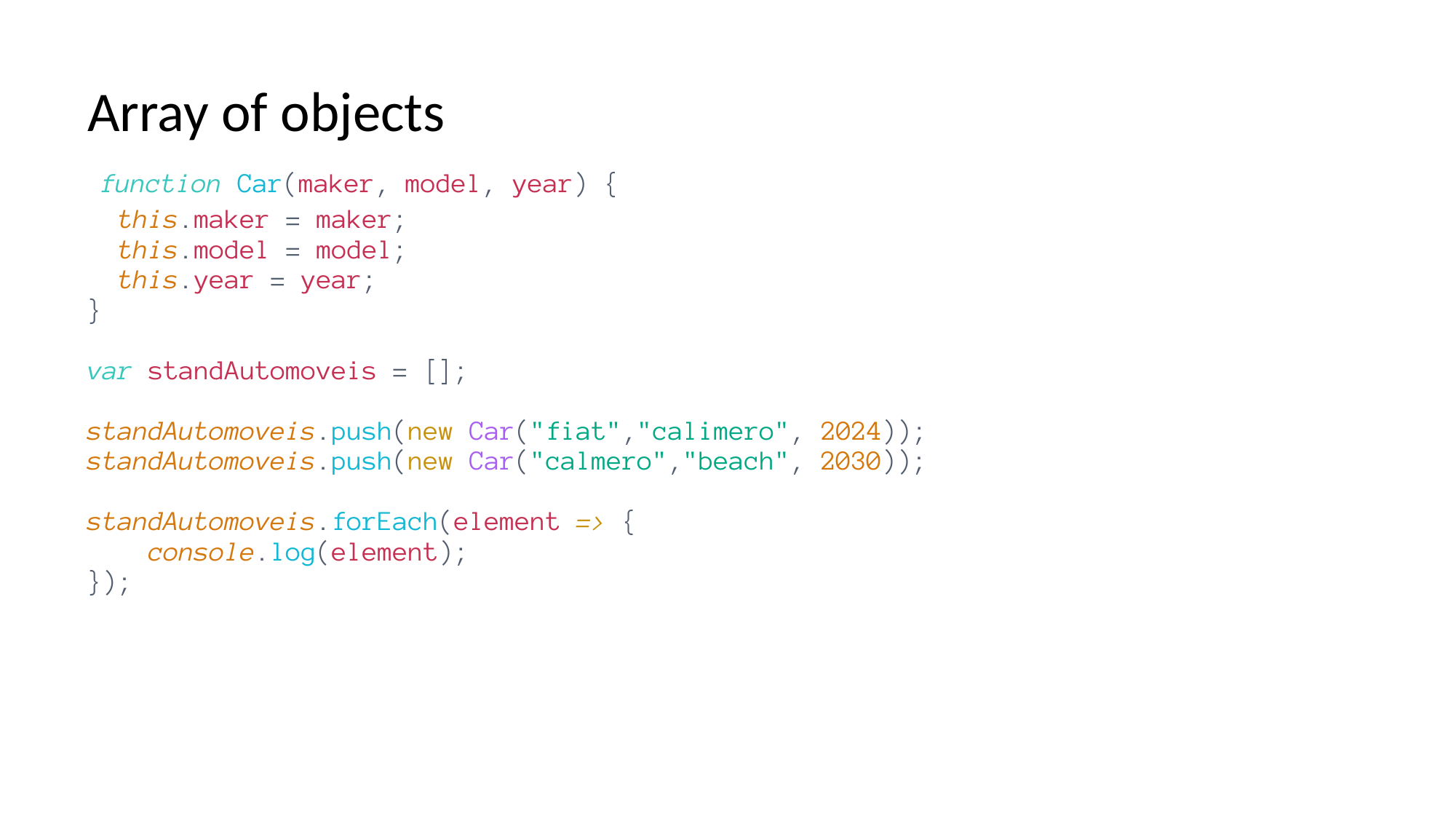

# Array of objects function Car(maker, model, year) {   this.maker = maker;   this.model = model;   this.year = year; } var standAutomoveis = []; standAutomoveis.push(new Car("fiat","calimero", 2024)); standAutomoveis.push(new Car("calmero","beach", 2030)); standAutomoveis.forEach(element => {     console.log(element); });